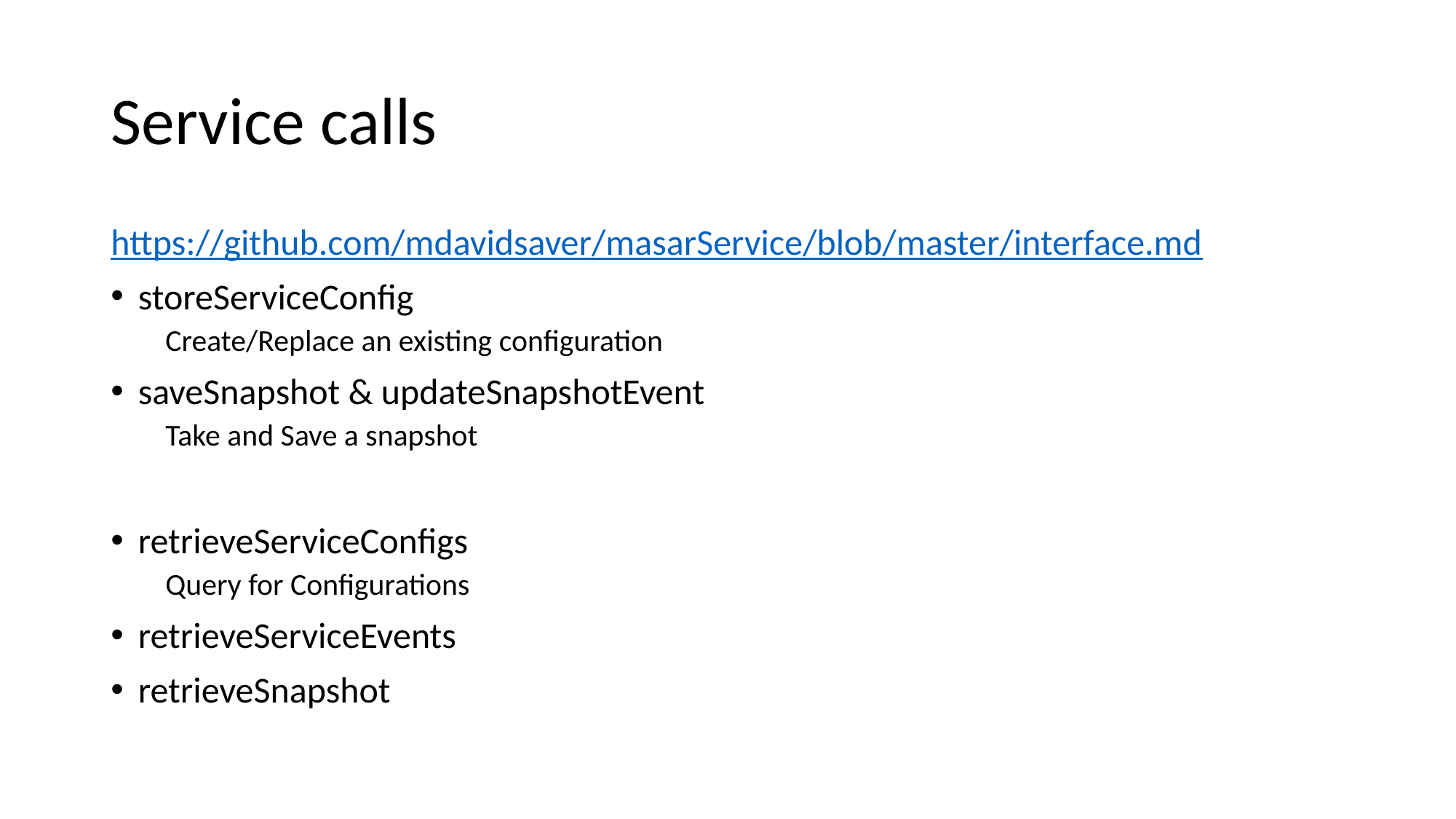

# Service calls
https://github.com/mdavidsaver/masarService/blob/master/interface.md
storeServiceConfig
Create/Replace an existing configuration
saveSnapshot & updateSnapshotEvent
Take and Save a snapshot

retrieveServiceConfigs
Query for Configurations
retrieveServiceEvents
retrieveSnapshot